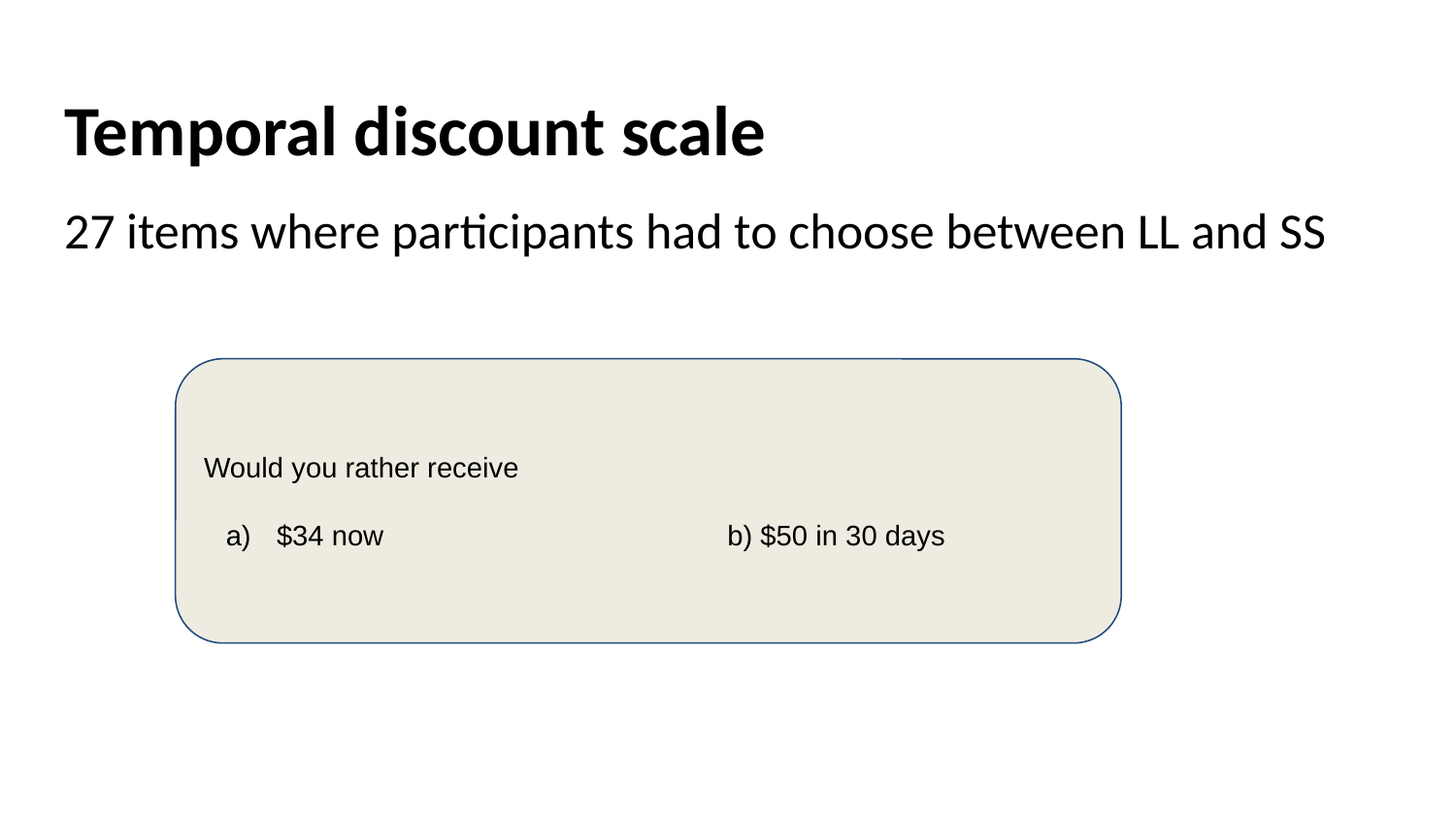

# Temporal discount scale
27 items where participants had to choose between LL and SS
Would you rather receive

$34 now                                           b) $50 in 30 days